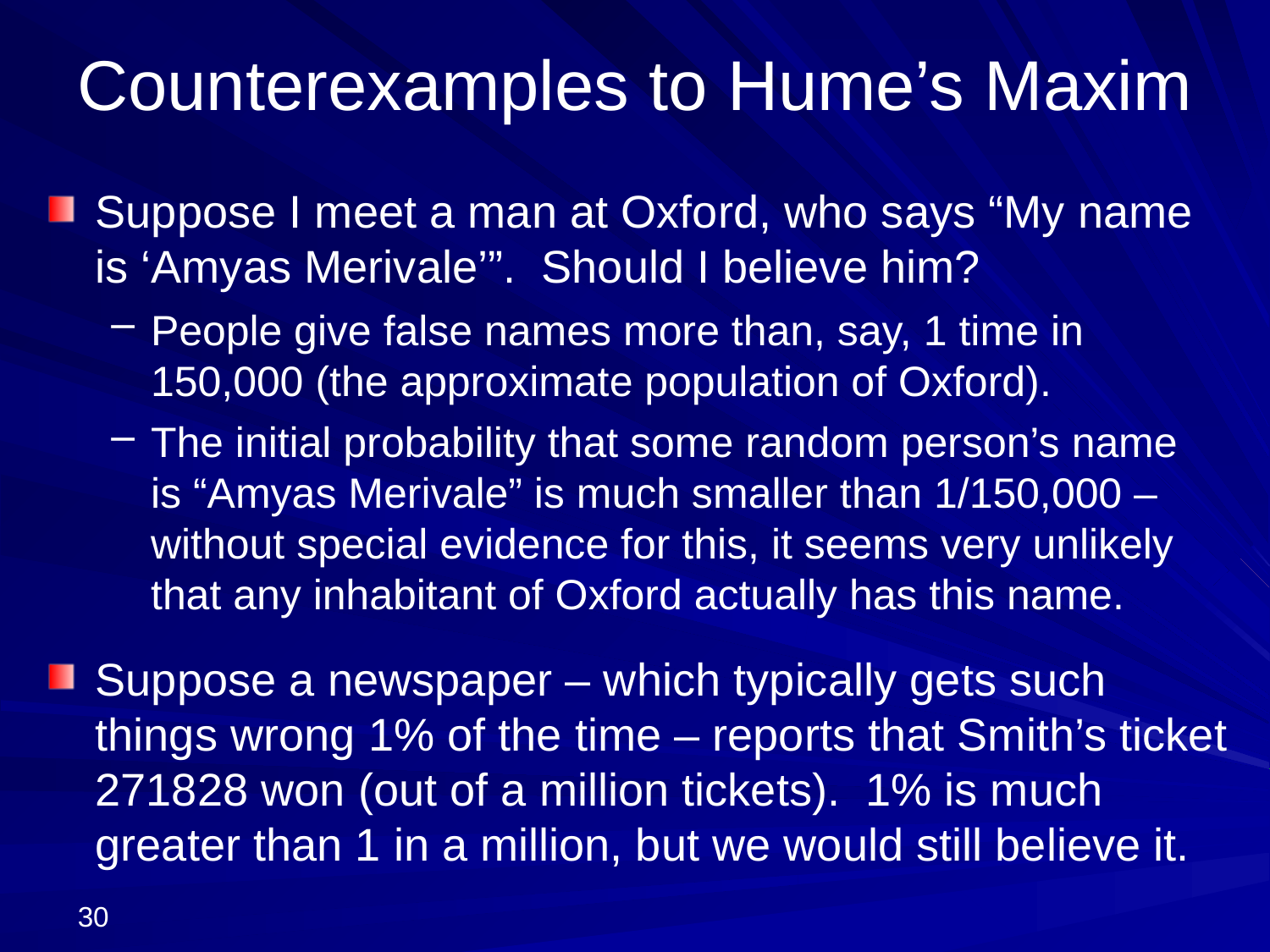

# Counterexamples to Hume’s Maxim
Suppose I meet a man at Oxford, who says “My name is ‘Amyas Merivale’”.  Should I believe him?
People give false names more than, say, 1 time in 150,000 (the approximate population of Oxford).
The initial probability that some random person’s name
is “Amyas Merivale” is much smaller than 1/150,000 – without special evidence for this, it seems very unlikely that any inhabitant of Oxford actually has this name.
Suppose a newspaper – which typically gets such things wrong 1% of the time – reports that Smith’s ticket 271828 won (out of a million tickets).  1% is much greater than 1 in a million, but we would still believe it.
30